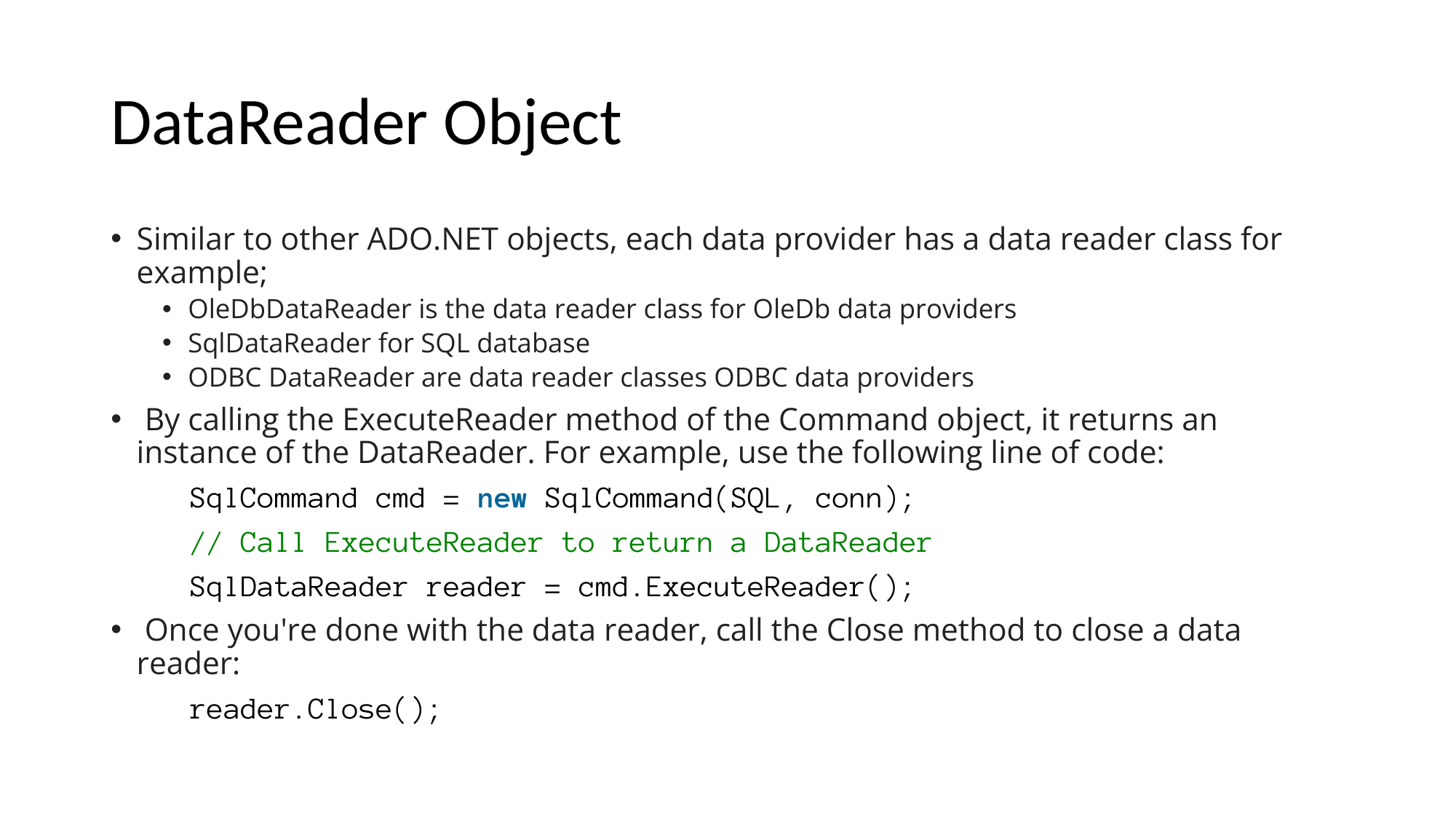

# DataReader Object
Similar to other ADO.NET objects, each data provider has a data reader class for example;
OleDbDataReader is the data reader class for OleDb data providers
SqlDataReader for SQL database
ODBC DataReader are data reader classes ODBC data providers
 By calling the ExecuteReader method of the Command object, it returns an instance of the DataReader. For example, use the following line of code:
	SqlCommand cmd = new SqlCommand(SQL, conn);
	// Call ExecuteReader to return a DataReader
	SqlDataReader reader = cmd.ExecuteReader();
 Once you're done with the data reader, call the Close method to close a data reader:
	reader.Close();